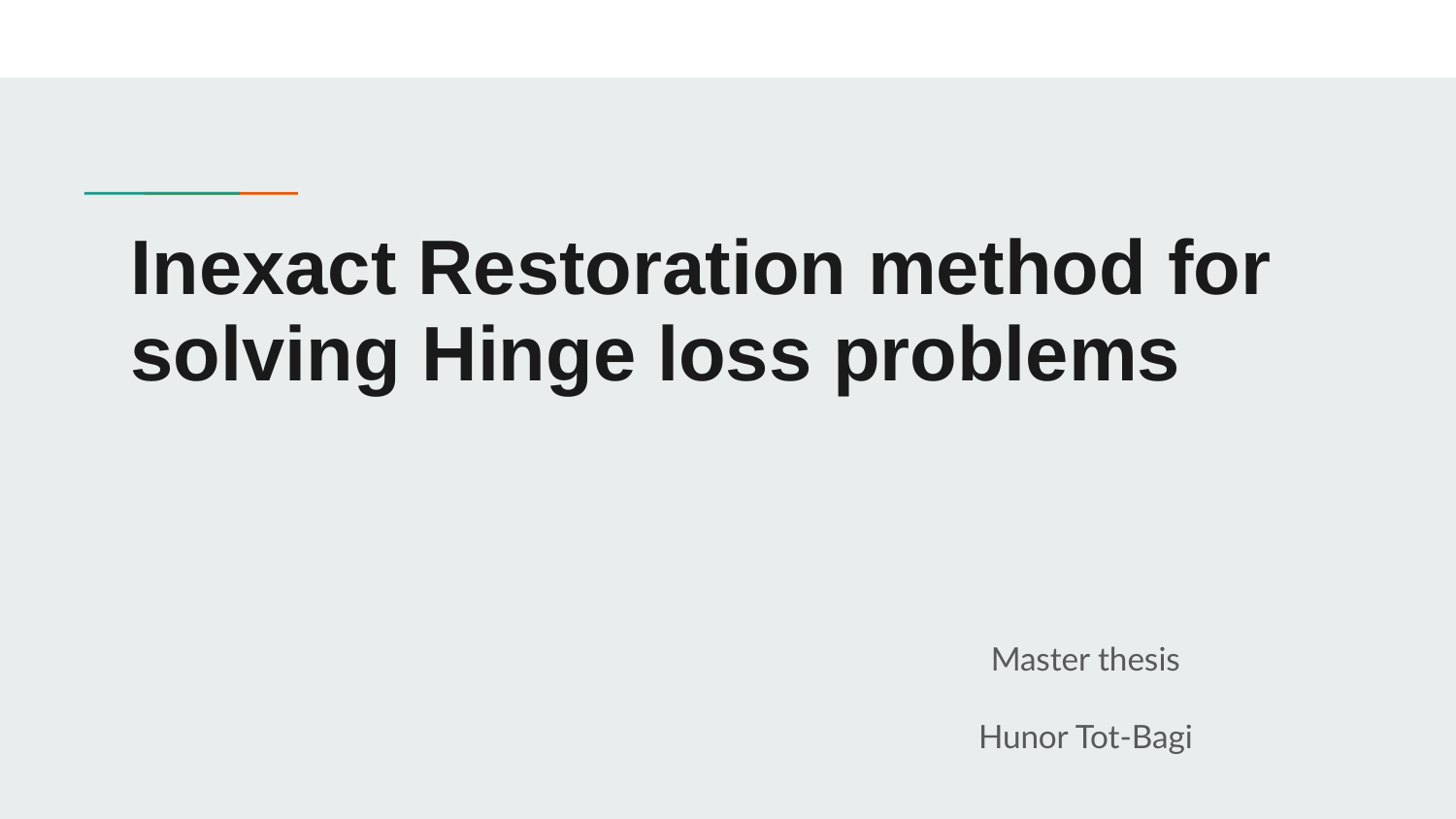

# Inexact Restoration method for solving Hinge loss problems
Master thesis

Hunor Tot-Bagi